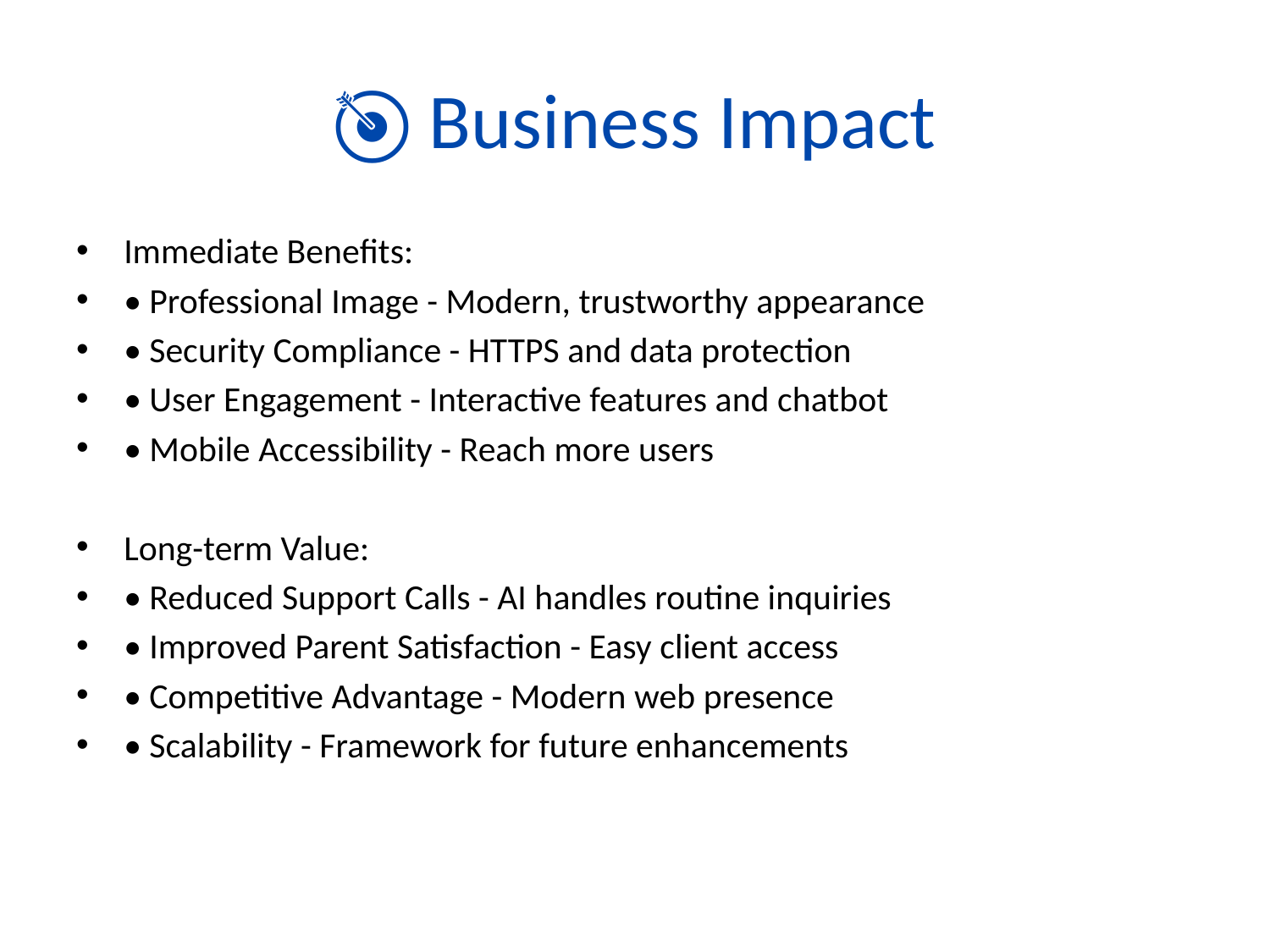

# 🎯 Business Impact
Immediate Benefits:
• Professional Image - Modern, trustworthy appearance
• Security Compliance - HTTPS and data protection
• User Engagement - Interactive features and chatbot
• Mobile Accessibility - Reach more users

Long-term Value:
• Reduced Support Calls - AI handles routine inquiries
• Improved Parent Satisfaction - Easy client access
• Competitive Advantage - Modern web presence
• Scalability - Framework for future enhancements